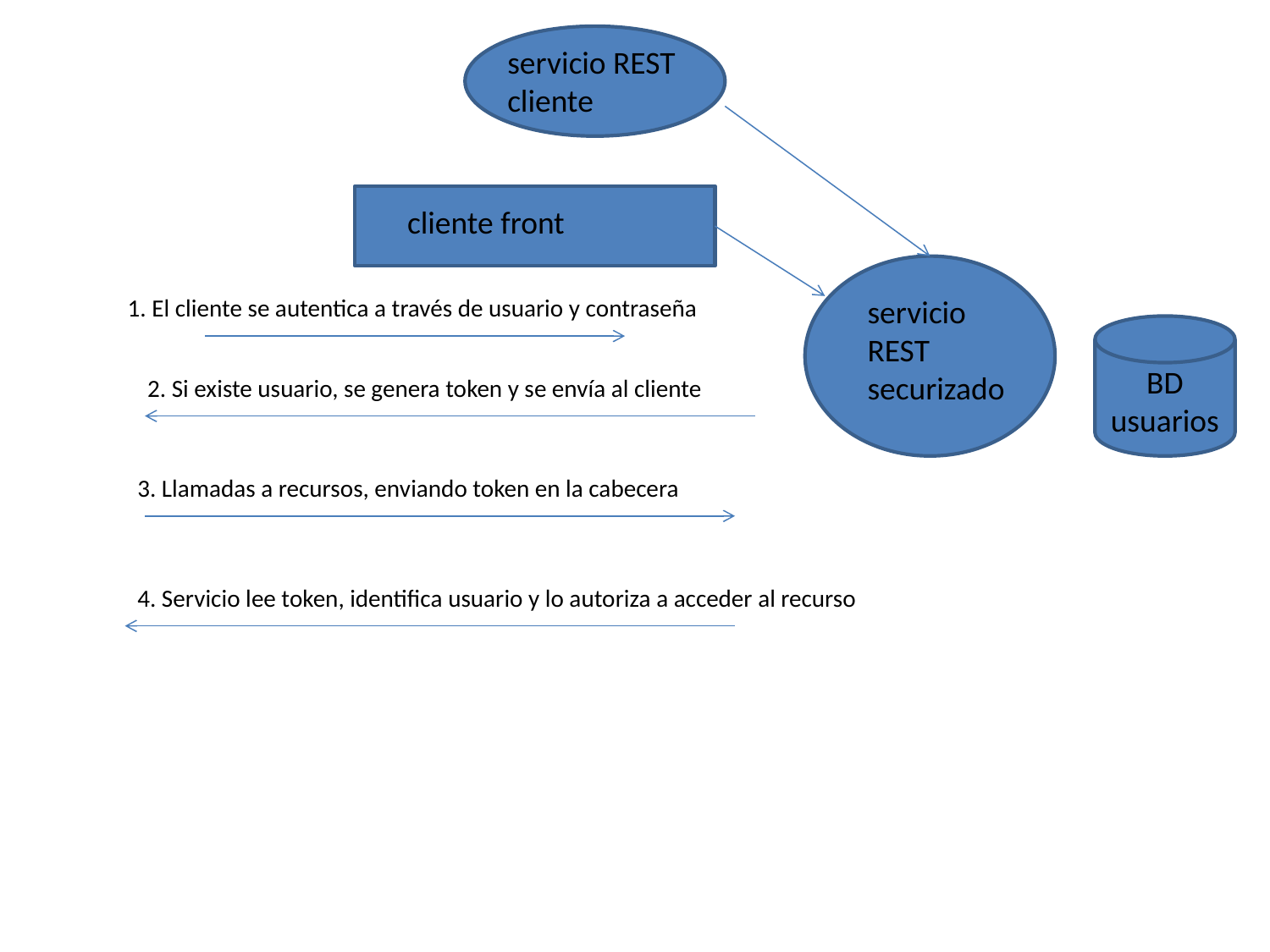

servicio REST cliente

cliente front

1. El cliente se autentica a través de usuario y contraseña
servicio REST securizado

BD usuarios
2. Si existe usuario, se genera token y se envía al cliente
3. Llamadas a recursos, enviando token en la cabecera
4. Servicio lee token, identifica usuario y lo autoriza a acceder al recurso